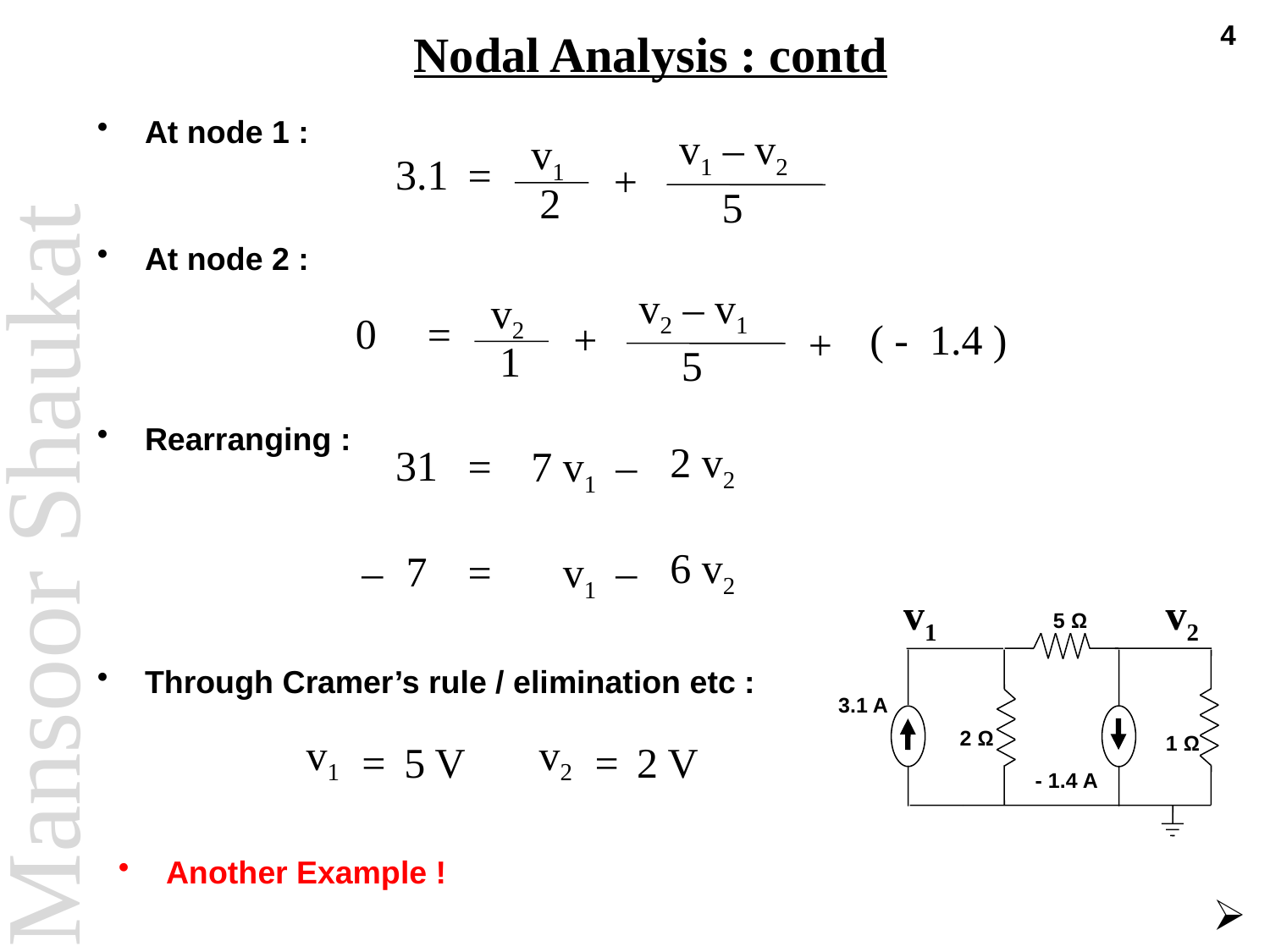

4
# Nodal Analysis : contd
At node 1 :
v1 – v2
v1
3.1
=
+
2
5

At node 2 :
v2 – v1
v2
0
=
+
( -  1.4 )
+
1
5

Rearranging :
2 v2
31
=
7 v1
 –
6 v2
 7
 –
=
   v1
 –
v1
v2
5 Ω

3.1 A

2 Ω
1 Ω
- 1.4 A

Through Cramer’s rule / elimination etc :
v1
v2
=
5 V
=
2 V
Another Example !